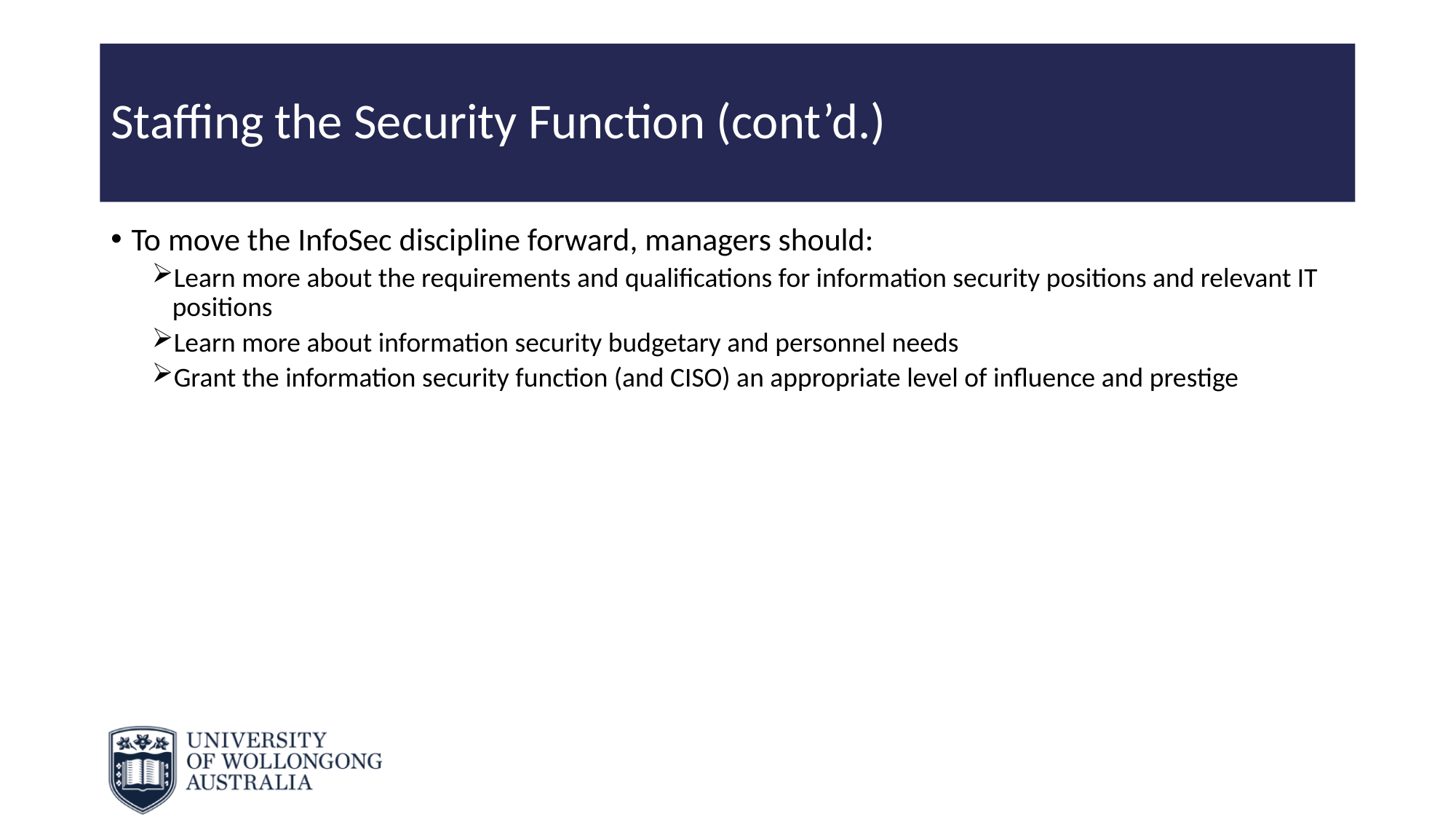

# Staffing the Security Function (cont’d.)
To move the InfoSec discipline forward, managers should:
Learn more about the requirements and qualifications for information security positions and relevant IT positions
Learn more about information security budgetary and personnel needs
Grant the information security function (and CISO) an appropriate level of influence and prestige